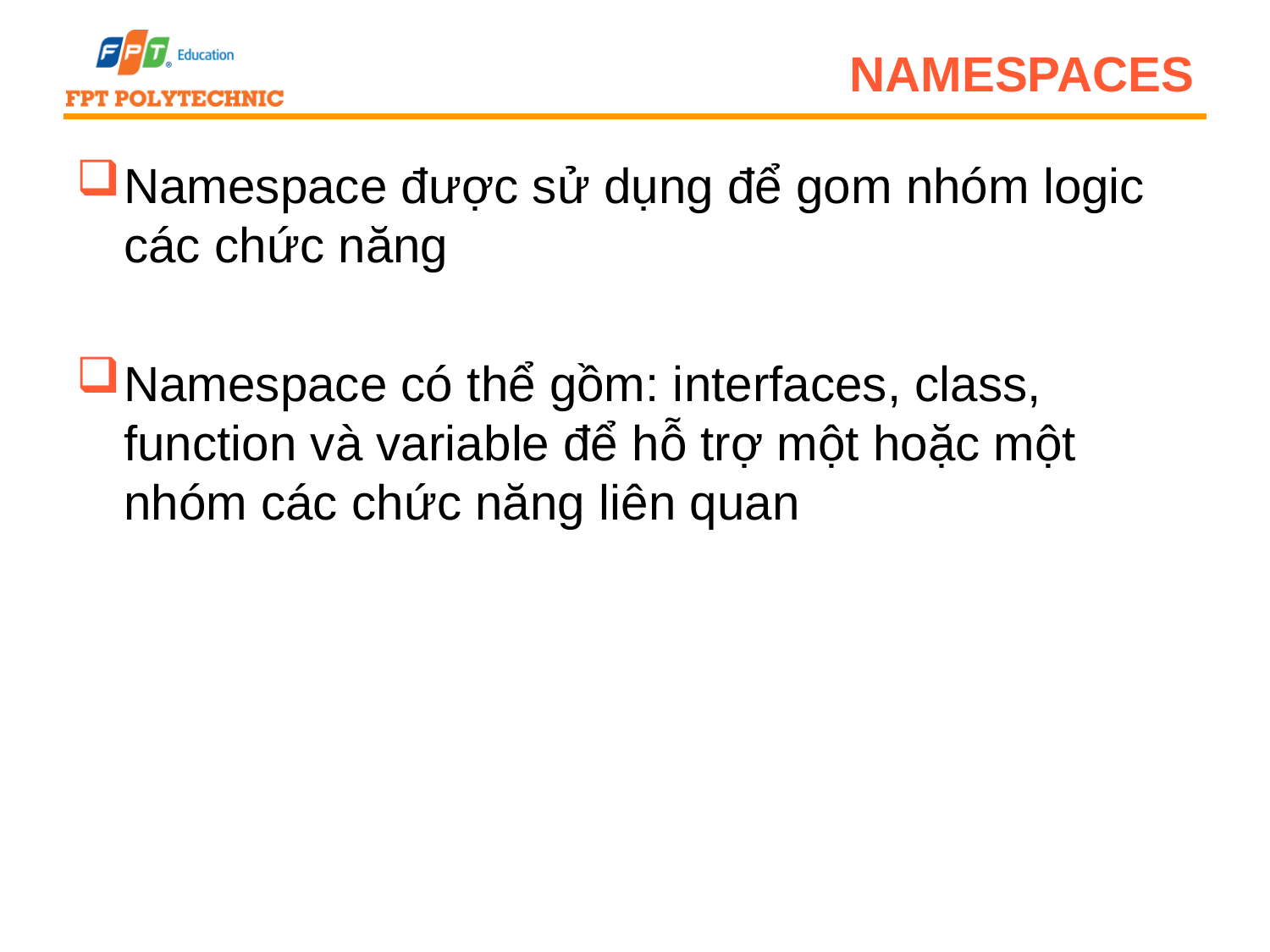

# Namespaces
Namespace được sử dụng để gom nhóm logic các chức năng

Namespace có thể gồm: interfaces, class, function và variable để hỗ trợ một hoặc một nhóm các chức năng liên quan